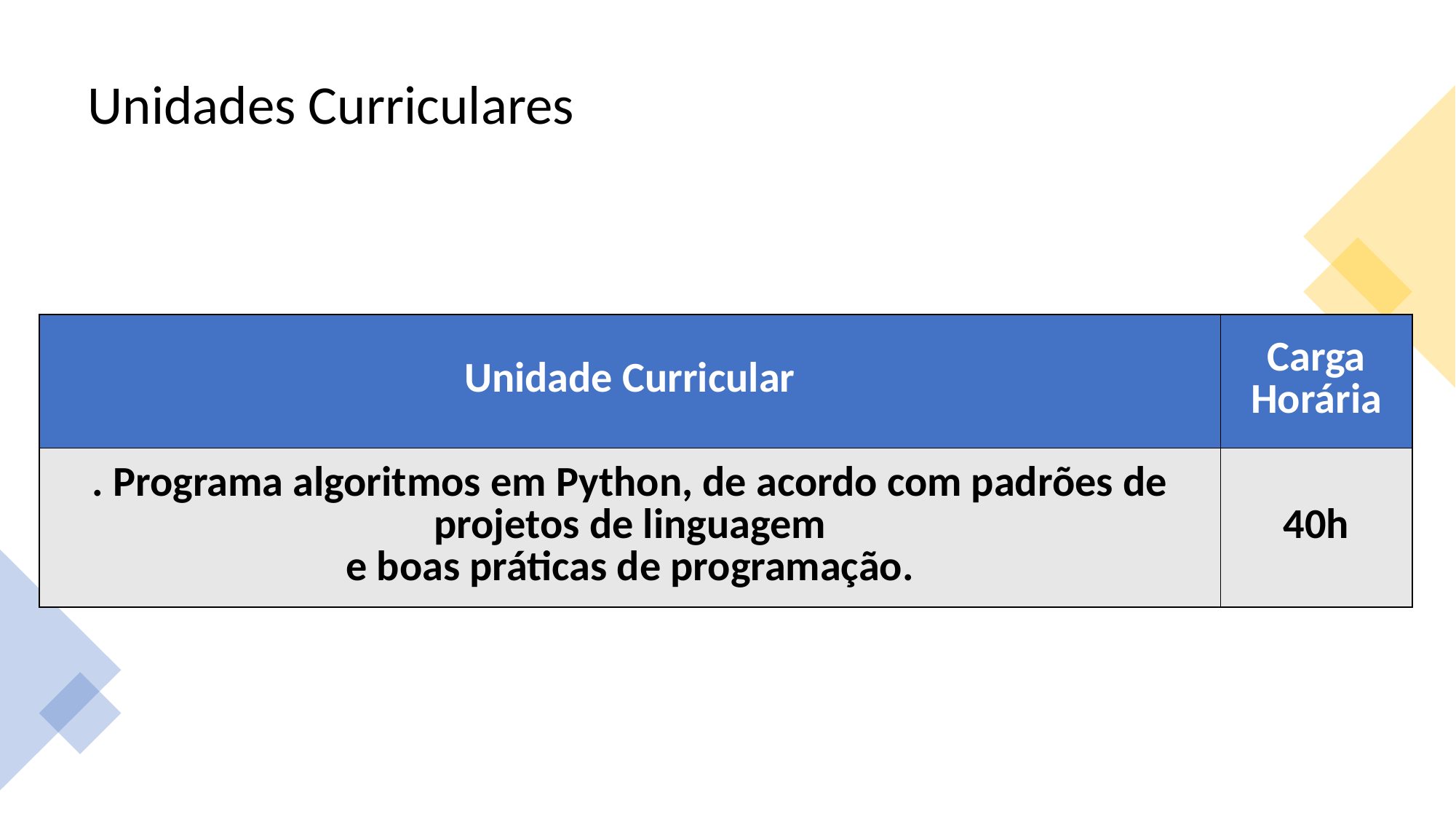

# Unidades Curriculares

| Unidade Curricular | Carga Horária |
| --- | --- |
| . Programa algoritmos em Python, de acordo com padrões de projetos de linguagem e boas práticas de programação. | 40h |